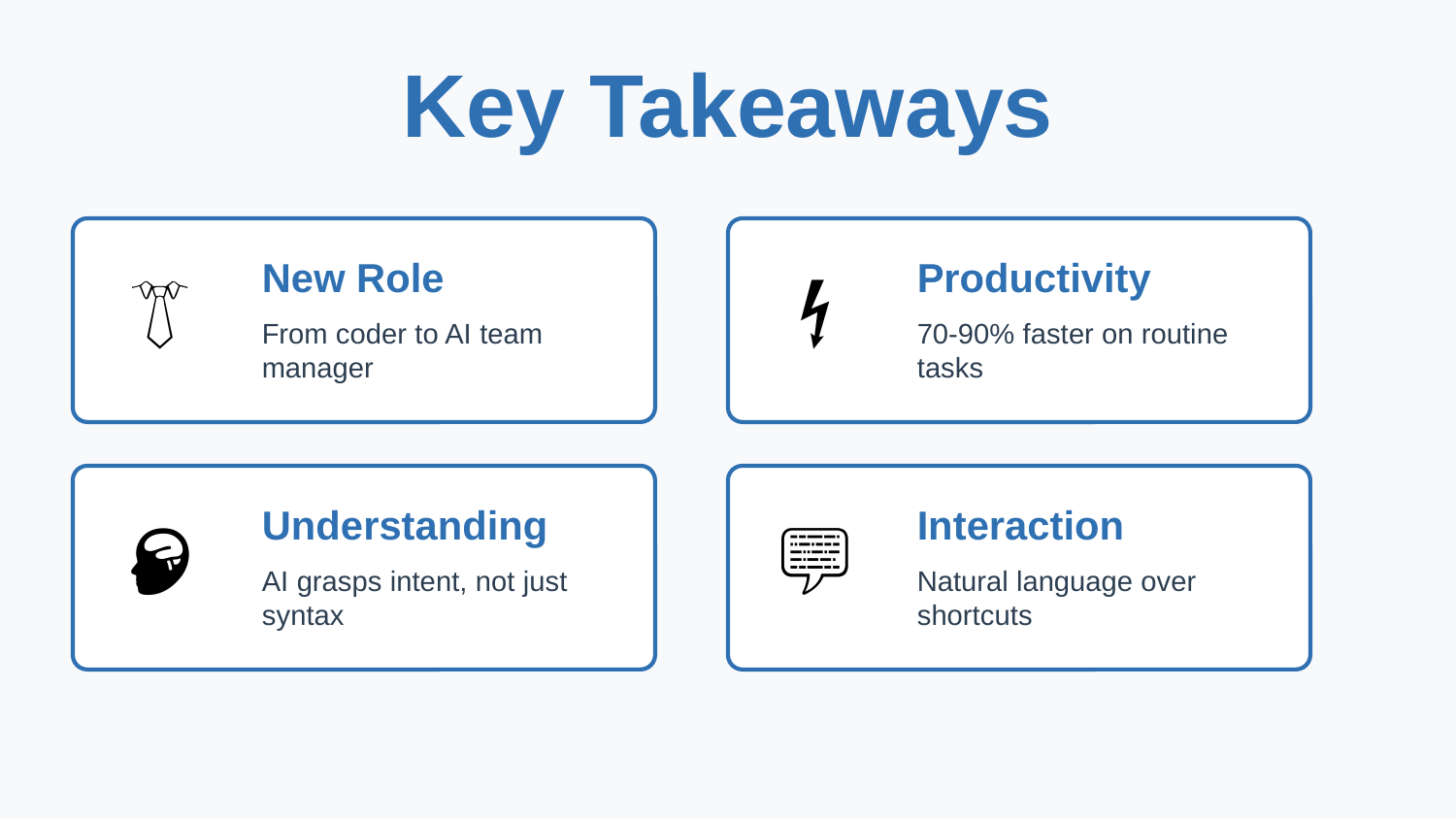

Key Takeaways

👔
New Role
⚡
Productivity
From coder to AI team manager
70-90% faster on routine tasks

🧠
Understanding
💬
Interaction
AI grasps intent, not just syntax
Natural language over shortcuts